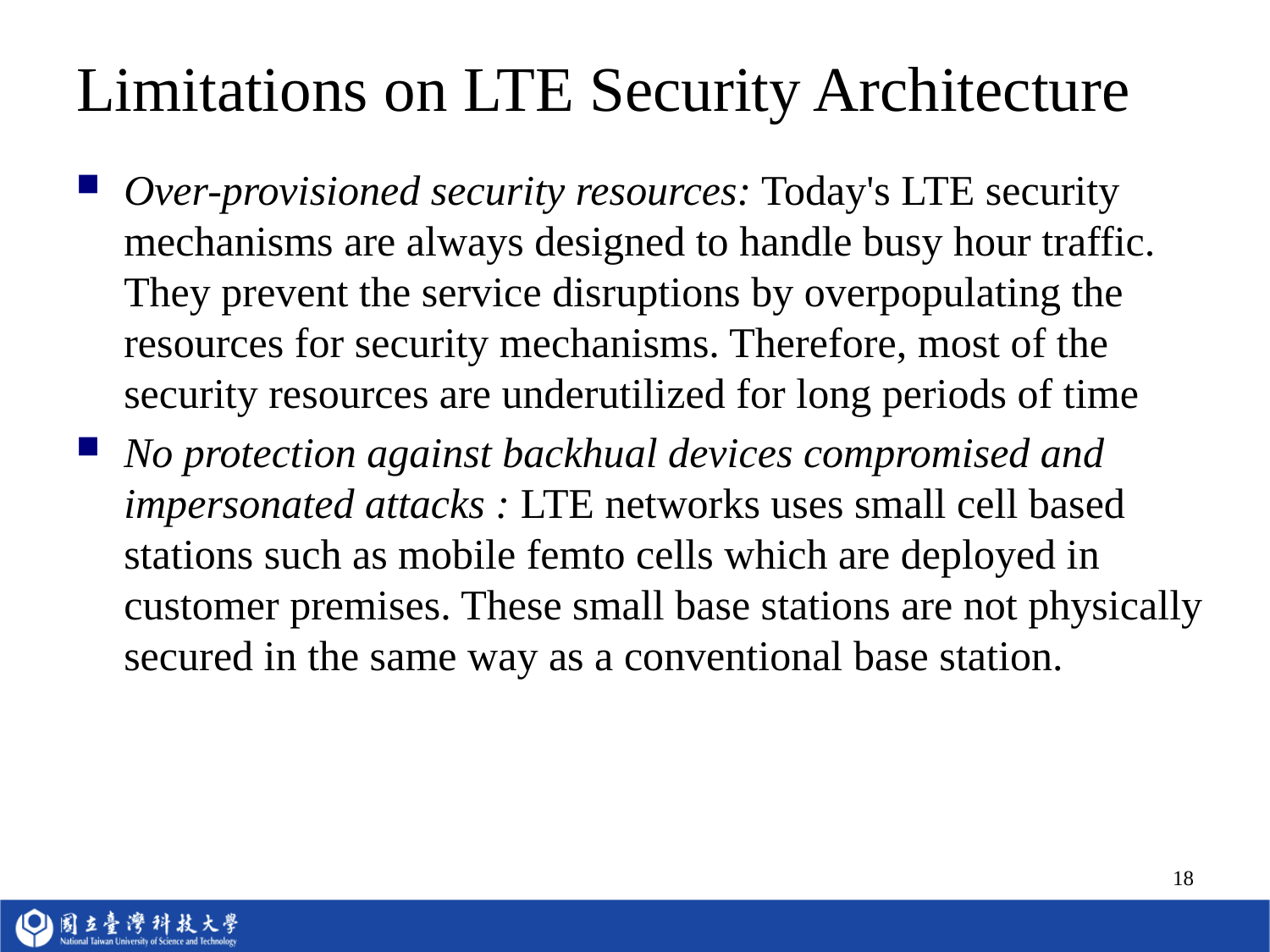

# Limitations on LTE Security Architecture
Over-provisioned security resources: Today's LTE security mechanisms are always designed to handle busy hour traffic. They prevent the service disruptions by overpopulating the resources for security mechanisms. Therefore, most of the security resources are underutilized for long periods of time
No protection against backhual devices compromised and impersonated attacks : LTE networks uses small cell based stations such as mobile femto cells which are deployed in customer premises. These small base stations are not physically secured in the same way as a conventional base station.
18